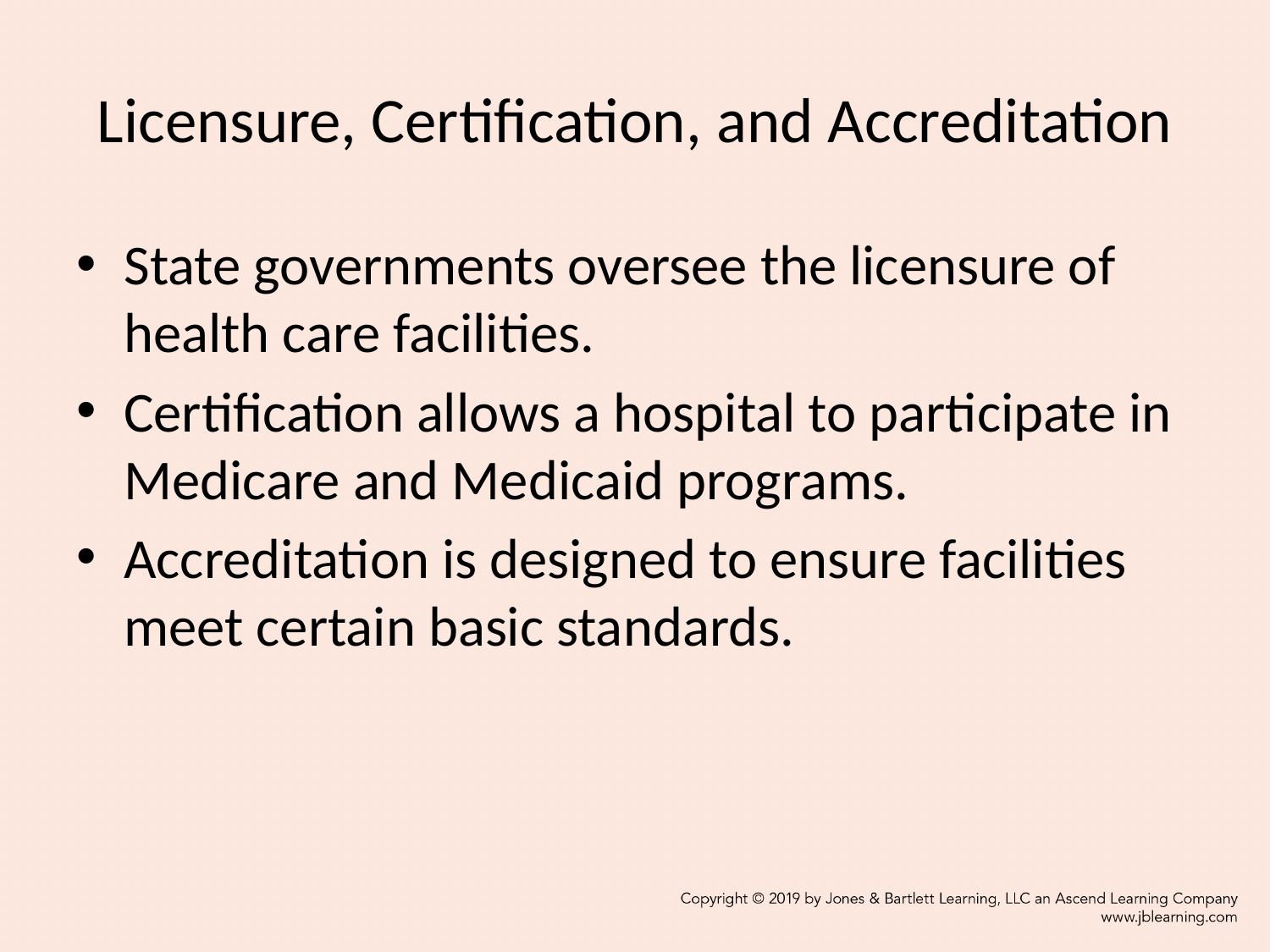

# Licensure, Certification, and Accreditation
State governments oversee the licensure of health care facilities.
Certification allows a hospital to participate in  Medicare and Medicaid programs.
Accreditation is designed to ensure facilities meet certain basic standards.